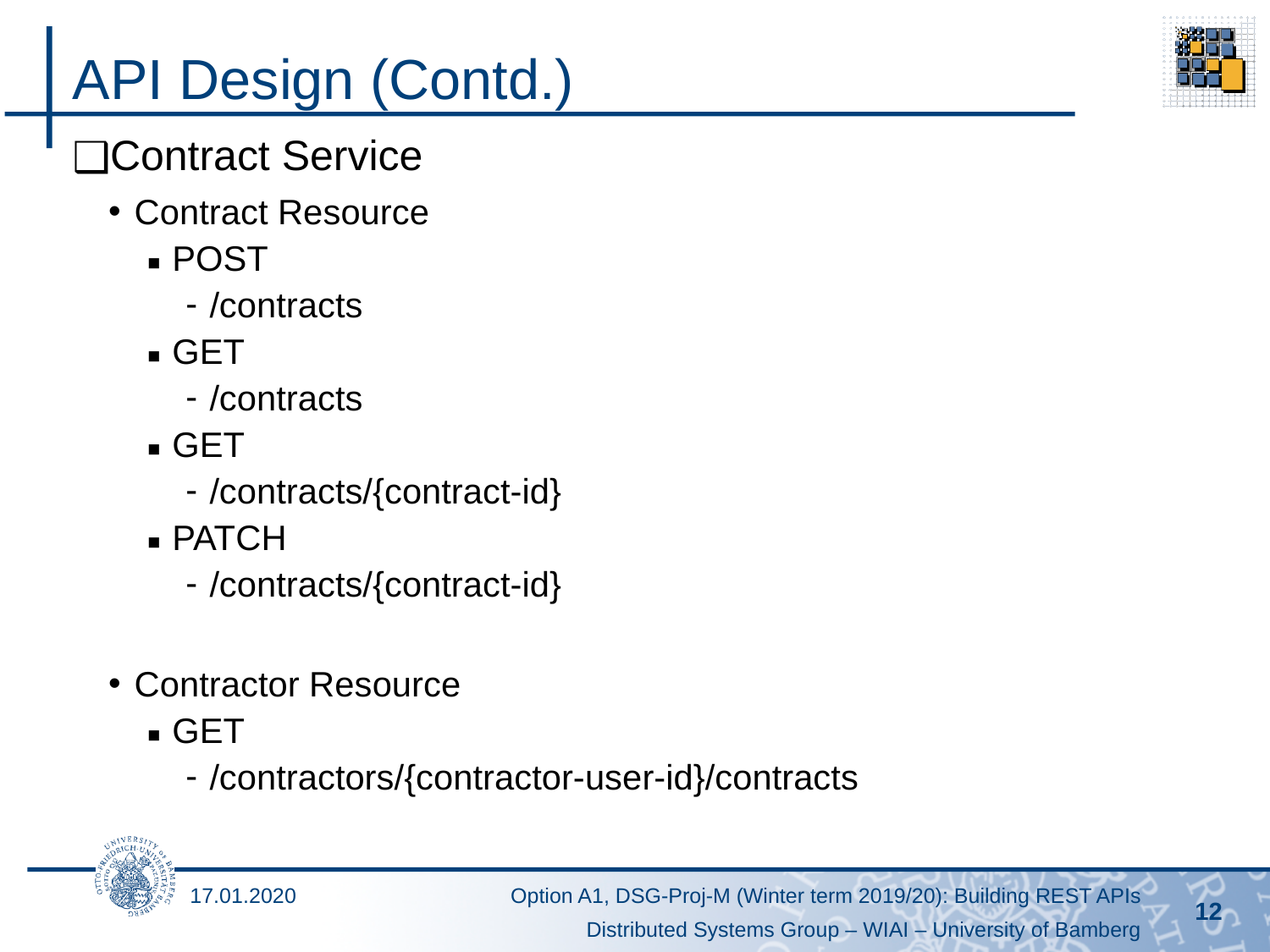

# API Design (Contd.)
Contract Service
Contract Resource
POST
/contracts
GET
/contracts
GET
/contracts/{contract-id}
PATCH
/contracts/{contract-id}

Contractor Resource
GET
/contractors/{contractor-user-id}/contracts
17.01.2020
12